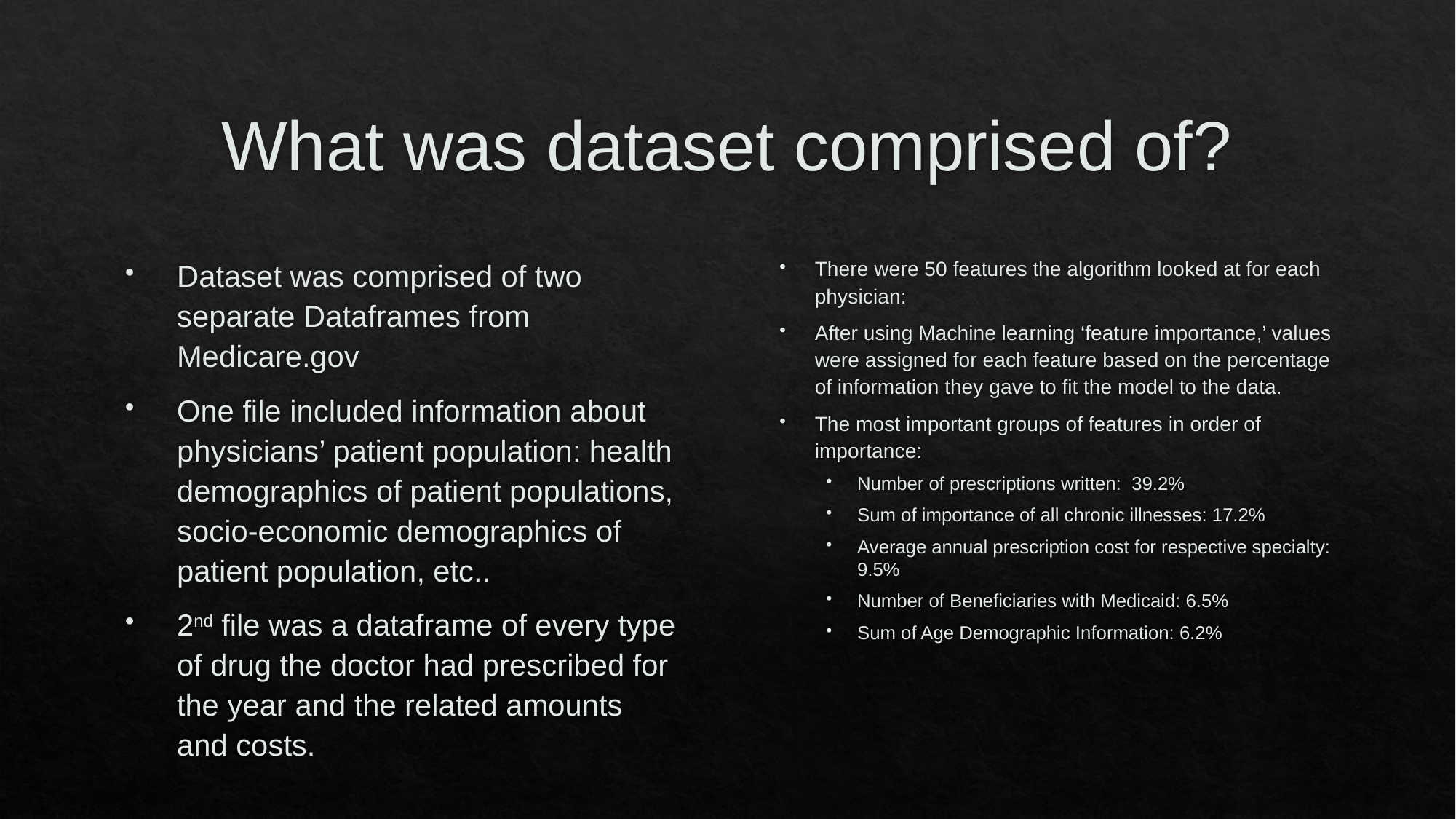

# What was dataset comprised of?
Dataset was comprised of two separate Dataframes from Medicare.gov
One file included information about physicians’ patient population: health demographics of patient populations, socio-economic demographics of patient population, etc..
2nd file was a dataframe of every type of drug the doctor had prescribed for the year and the related amounts and costs.

There were 50 features the algorithm looked at for each physician:
After using Machine learning ‘feature importance,’ values were assigned for each feature based on the percentage of information they gave to fit the model to the data.
The most important groups of features in order of importance:
Number of prescriptions written:  39.2%
Sum of importance of all chronic illnesses: 17.2%
Average annual prescription cost for respective specialty: 9.5%
Number of Beneficiaries with Medicaid: 6.5%
Sum of Age Demographic Information: 6.2%